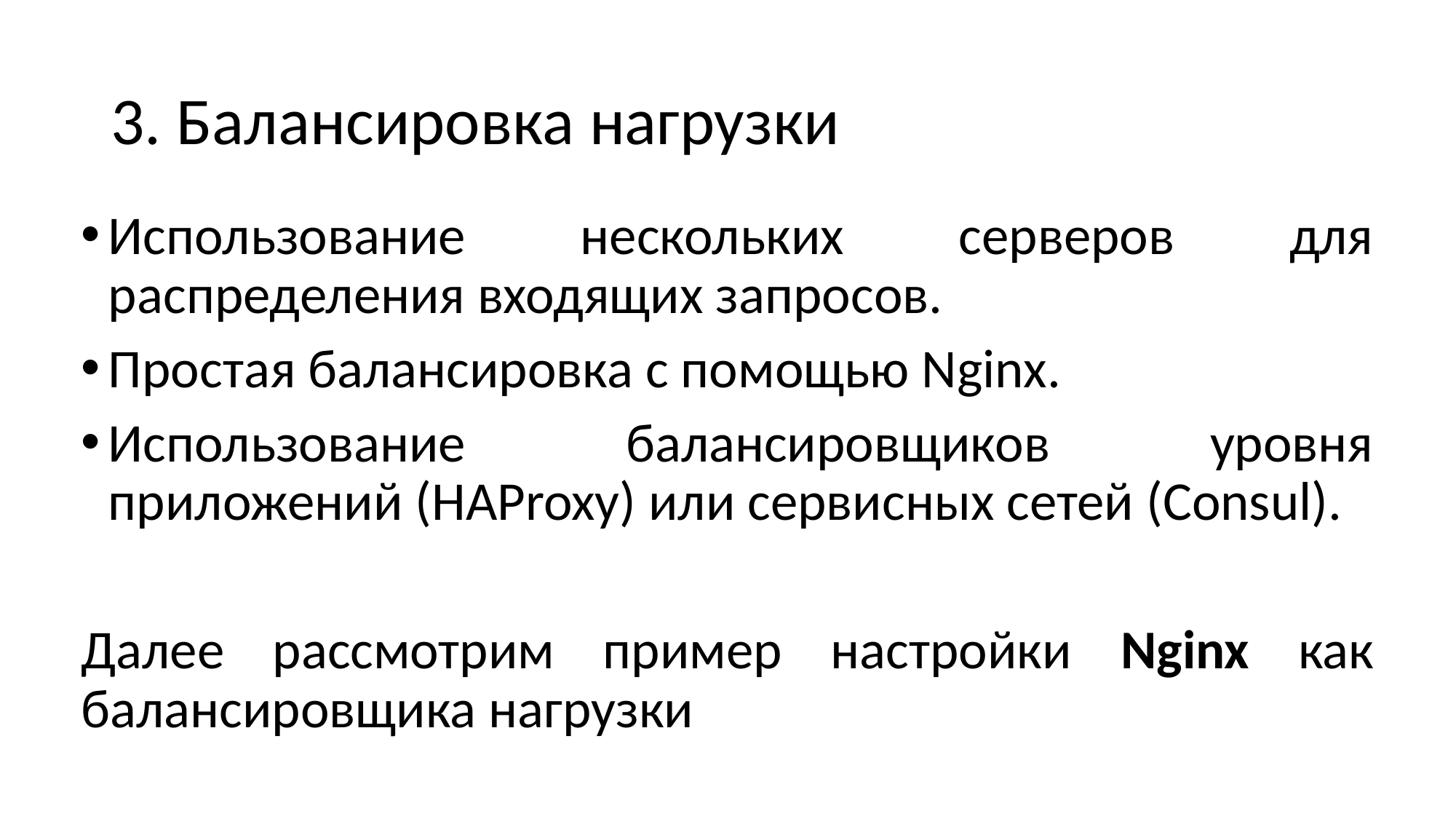

# 3. Балансировка нагрузки
Использование нескольких серверов для распределения входящих запросов.
Простая балансировка с помощью Nginx.
Использование балансировщиков уровня приложений (HAProxy) или сервисных сетей (Consul).

Далее рассмотрим пример настройки Nginx как балансировщика нагрузки